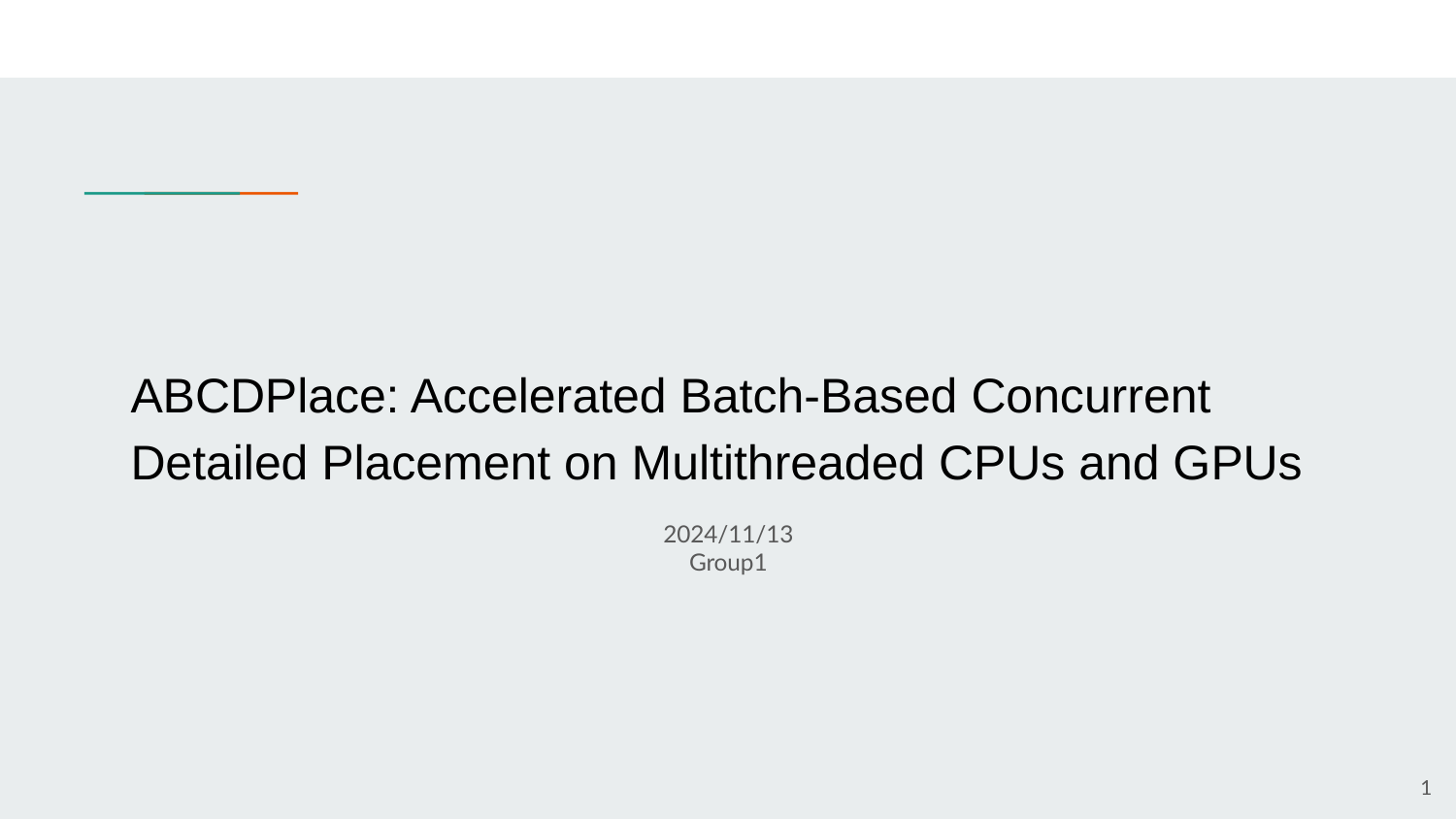

# ABCDPlace: Accelerated Batch-Based Concurrent Detailed Placement on Multithreaded CPUs and GPUs

2024/11/13
Group1
1